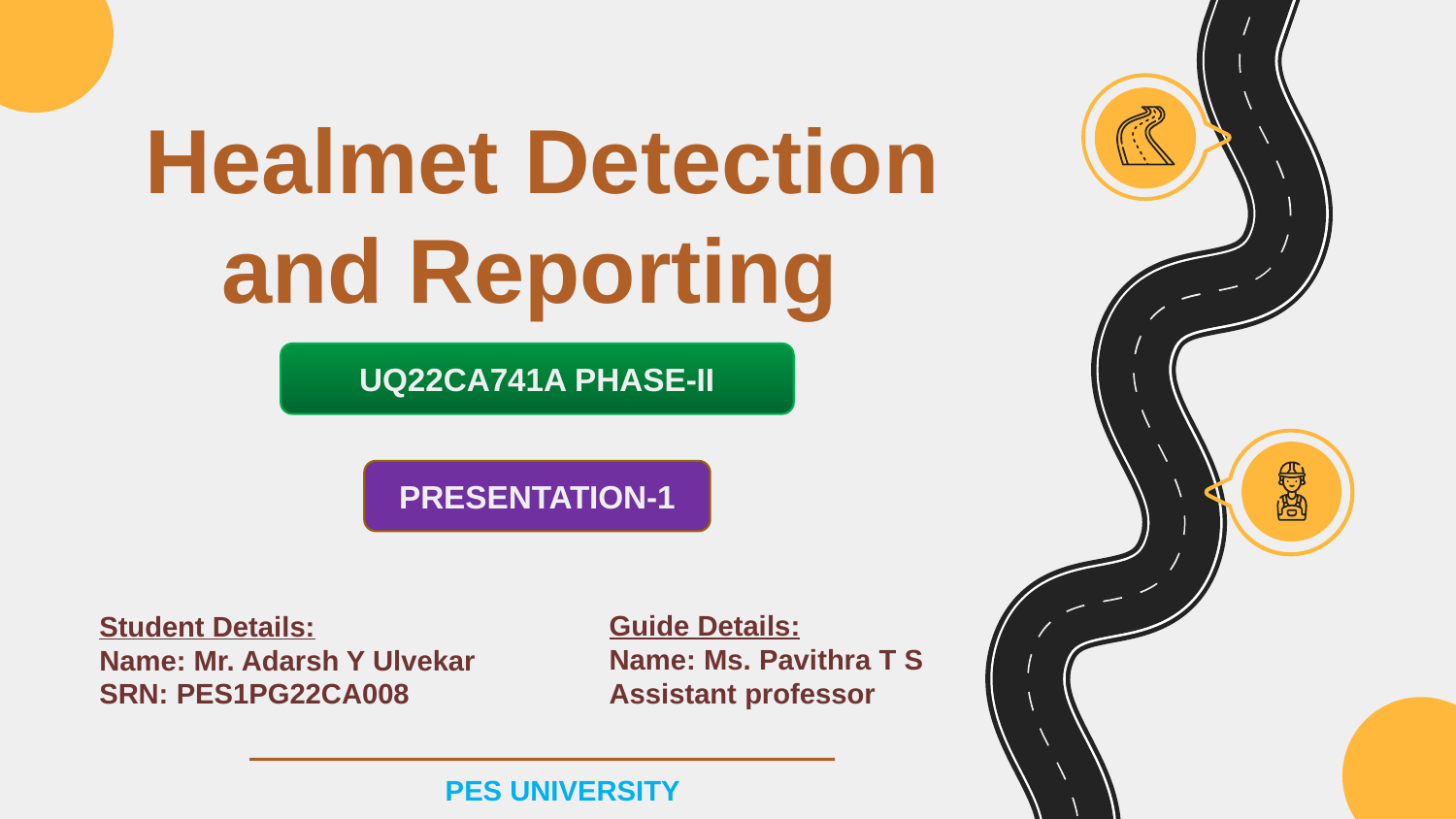

# Healmet Detection and Reporting

UQ22CA741A PHASE-II

PRESENTATION-1

Guide Details:
Name: Ms. Pavithra T S
Assistant professor

Student Details:
Name: Mr. Adarsh Y Ulvekar
SRN: PES1PG22CA008

PES UNIVERSITY